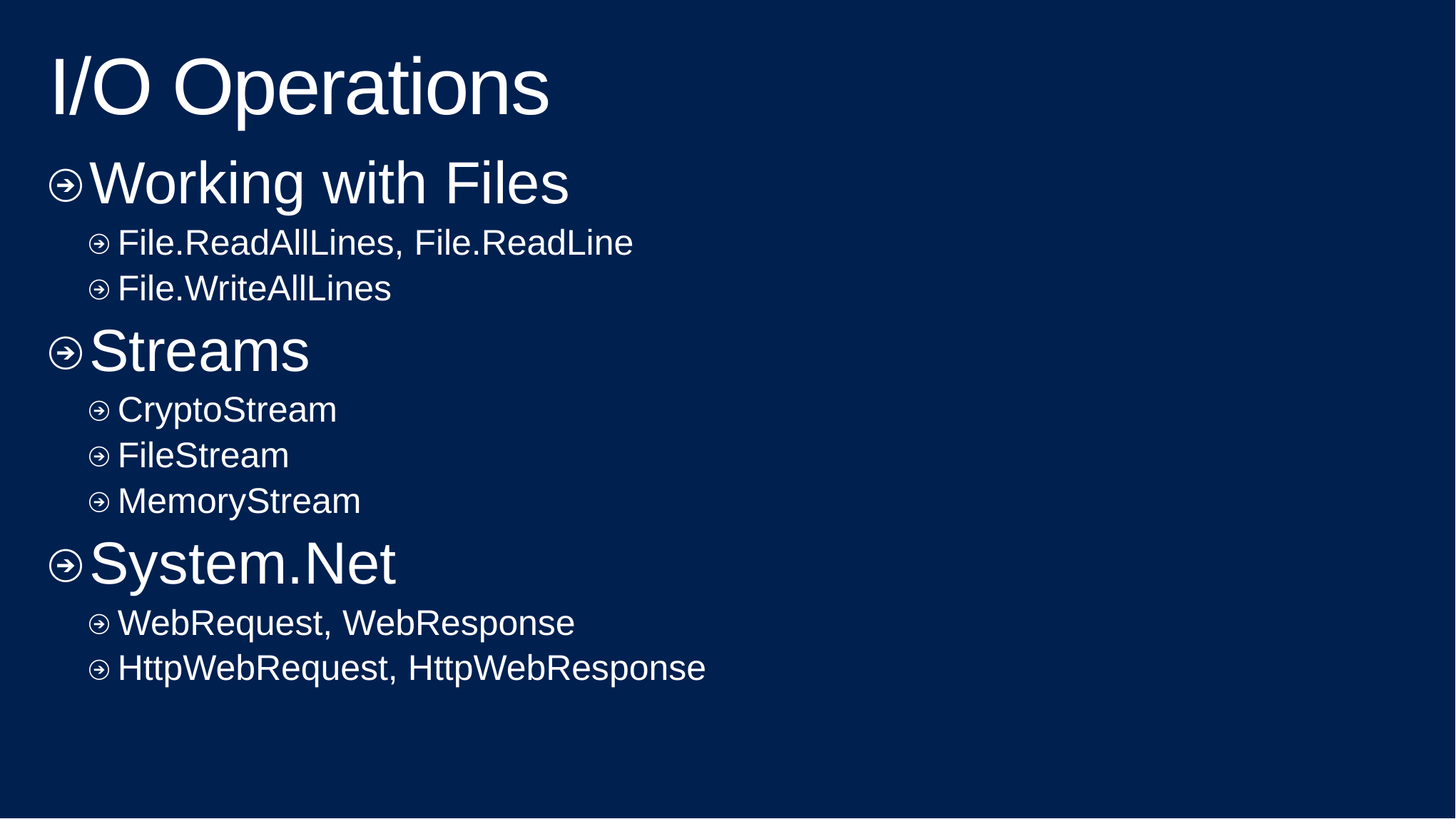

# I/O Operations
Working with Files
File.ReadAllLines, File.ReadLine
File.WriteAllLines
Streams
CryptoStream
FileStream
MemoryStream
System.Net
WebRequest, WebResponse
HttpWebRequest, HttpWebResponse